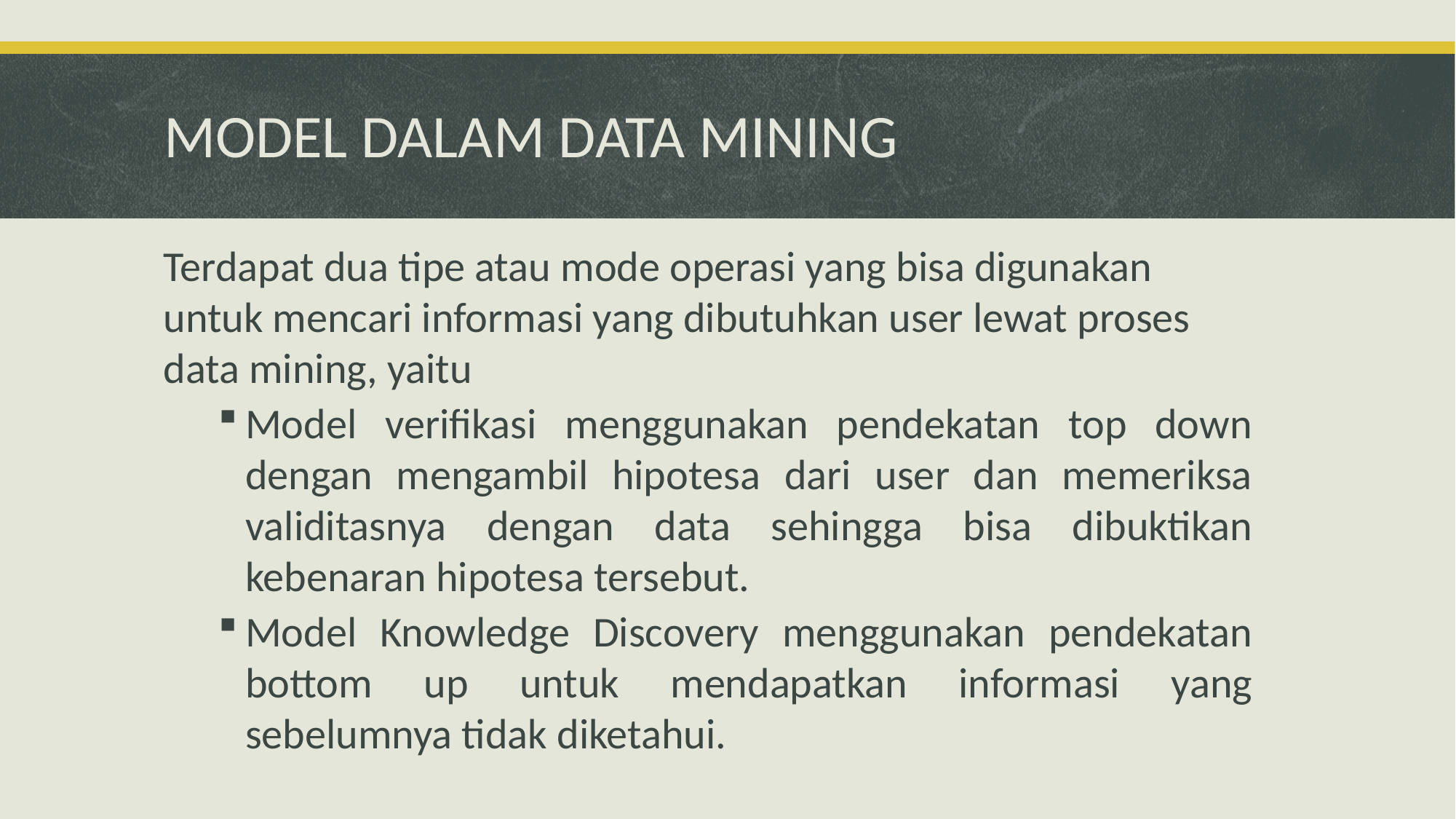

# MODEL DALAM DATA MINING
Terdapat dua tipe atau mode operasi yang bisa digunakan untuk mencari informasi yang dibutuhkan user lewat proses data mining, yaitu
Model verifikasi menggunakan pendekatan top down dengan mengambil hipotesa dari user dan memeriksa validitasnya dengan data sehingga bisa dibuktikan kebenaran hipotesa tersebut.
Model Knowledge Discovery menggunakan pendekatan bottom up untuk mendapatkan informasi yang sebelumnya tidak diketahui.